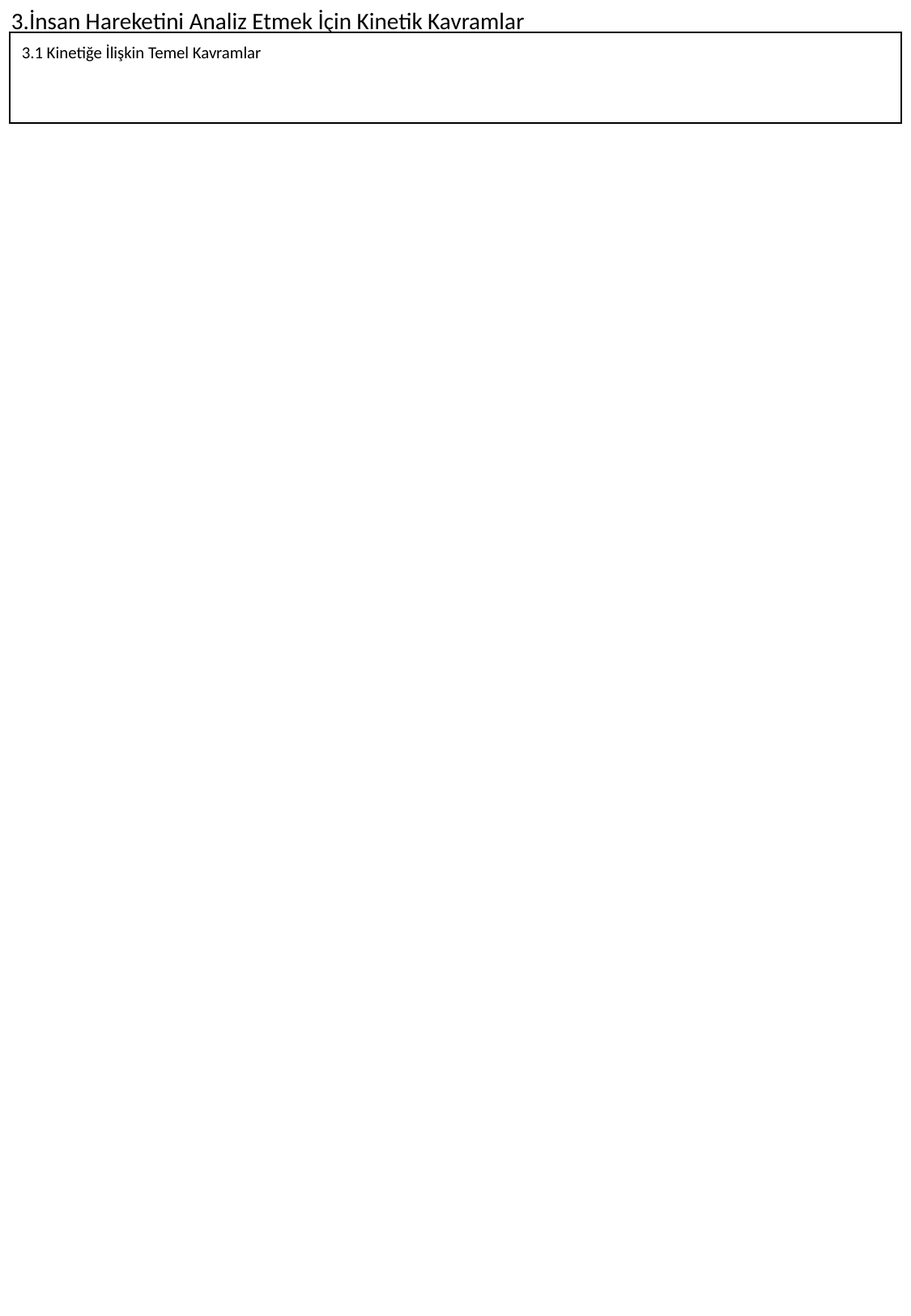

3.İnsan Hareketini Analiz Etmek İçin Kinetik Kavramlar

3.1 Kinetiğe İlişkin Temel Kavramlar